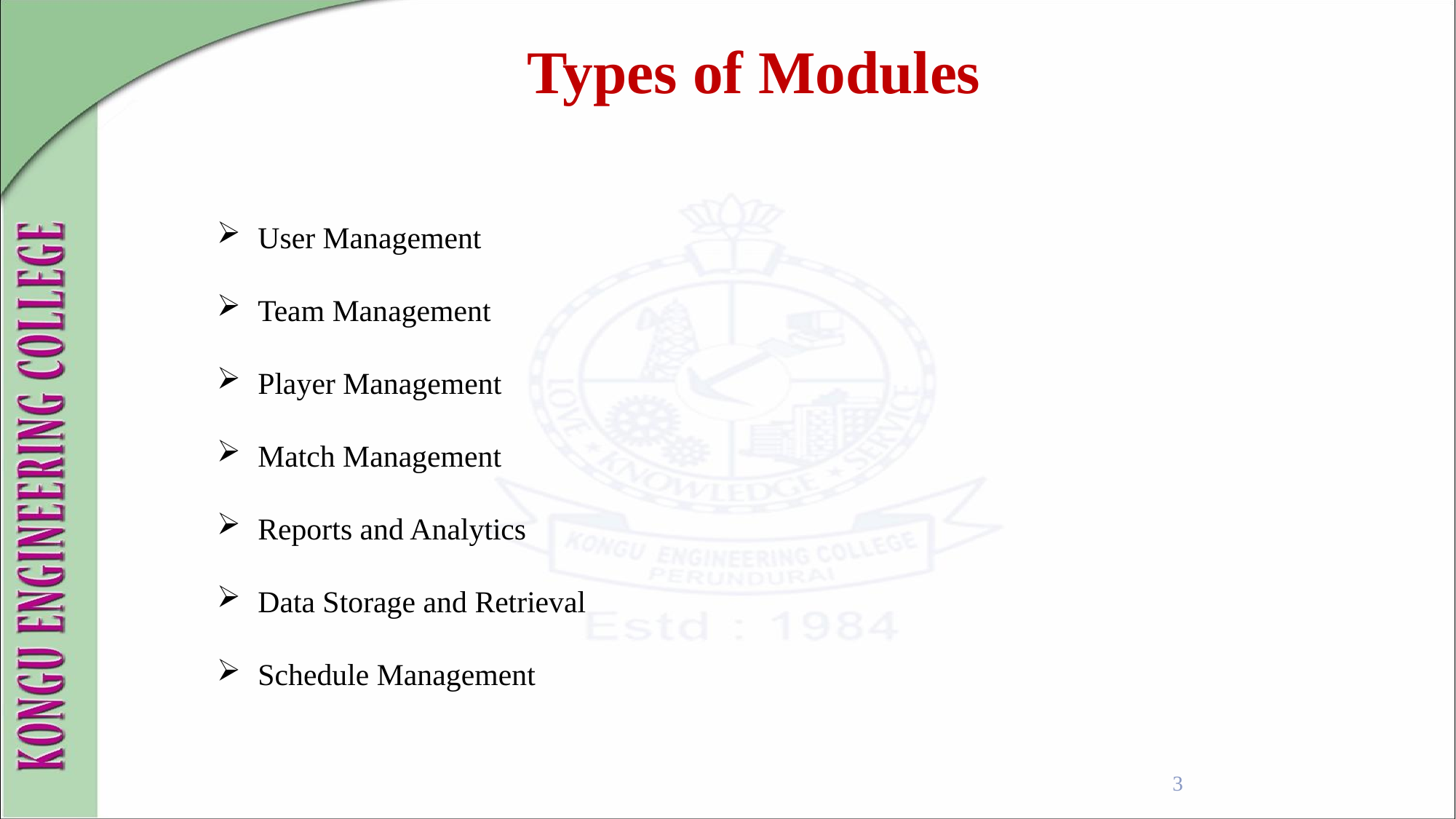

Types of Modules

User Management
Team Management
Player Management
Match Management
Reports and Analytics
Data Storage and Retrieval
Schedule Management

3